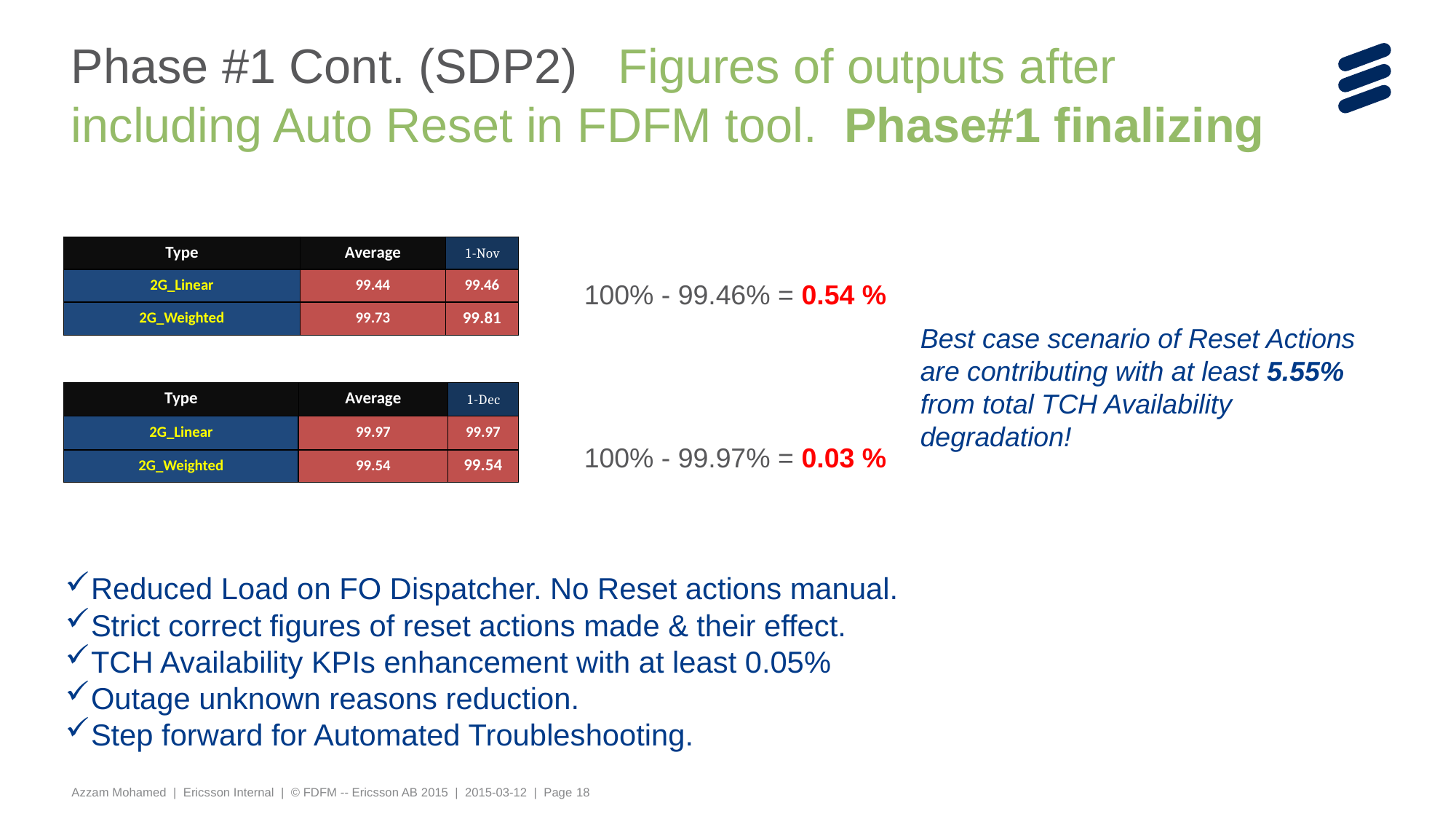

# Phase #1 Cont. (SDP2)   Figures of outputs after including Auto Reset in FDFM tool.  Phase#1 finalizing
| Type | Average | 1-Nov |
| --- | --- | --- |
| 2G\_Linear | 99.44 | 99.46 |
| 2G\_Weighted | 99.73 | 99.81 |
100% - 99.46% = 0.54 %
Best case scenario of Reset Actions are contributing with at least 5.55% from total TCH Availability degradation!
| Type | Average | 1-Dec |
| --- | --- | --- |
| 2G\_Linear | 99.97 | 99.97 |
| 2G\_Weighted | 99.54 | 99.54 |
100% - 99.97% = 0.03 %
Reduced Load on FO Dispatcher. No Reset actions manual.
Strict correct figures of reset actions made & their effect.
TCH Availability KPIs enhancement with at least 0.05%
Outage unknown reasons reduction.
Step forward for Automated Troubleshooting.